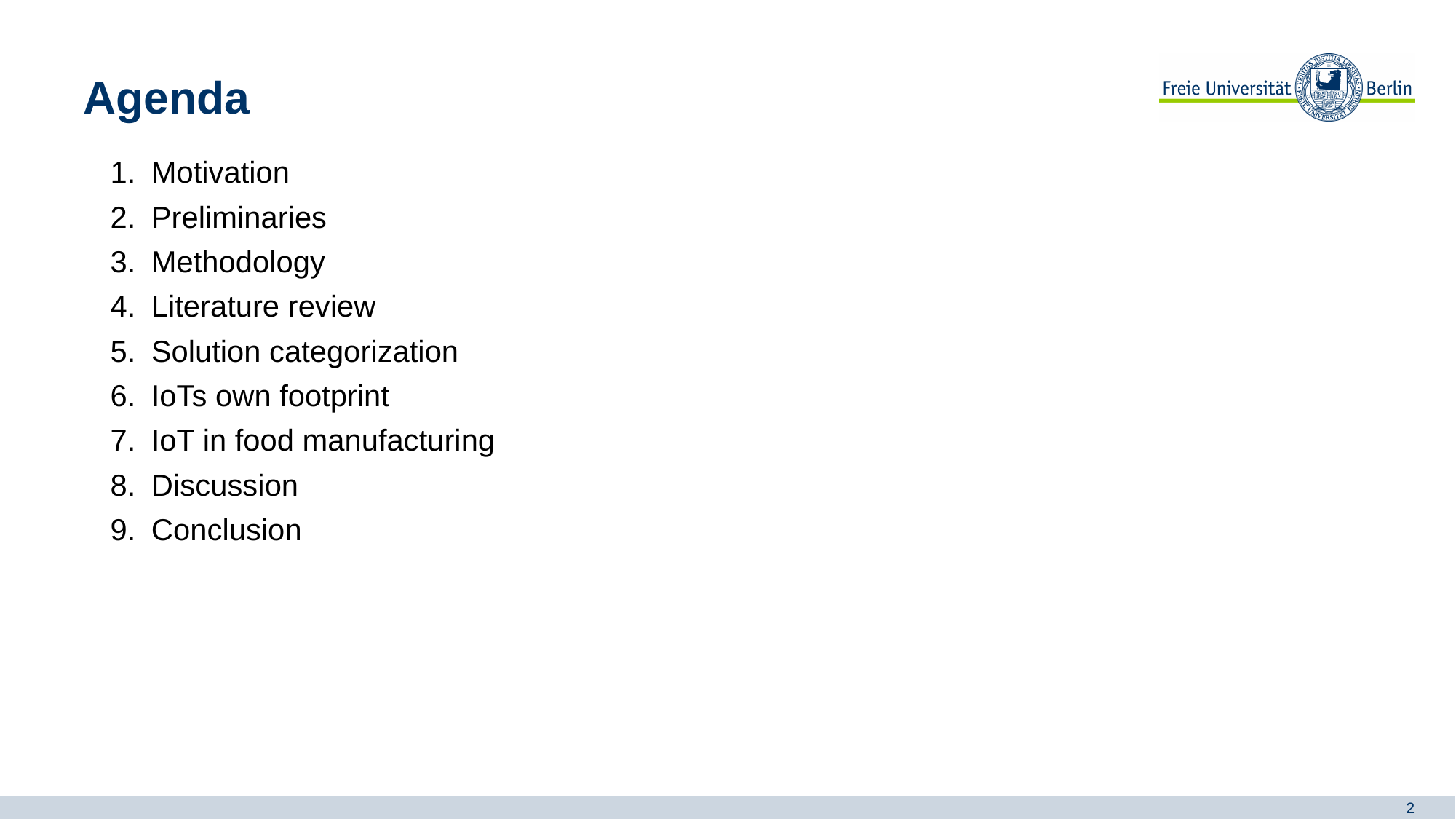

# Agenda
Motivation
Preliminaries
Methodology
Literature review
Solution categorization
IoTs own footprint
IoT in food manufacturing
Discussion
Conclusion